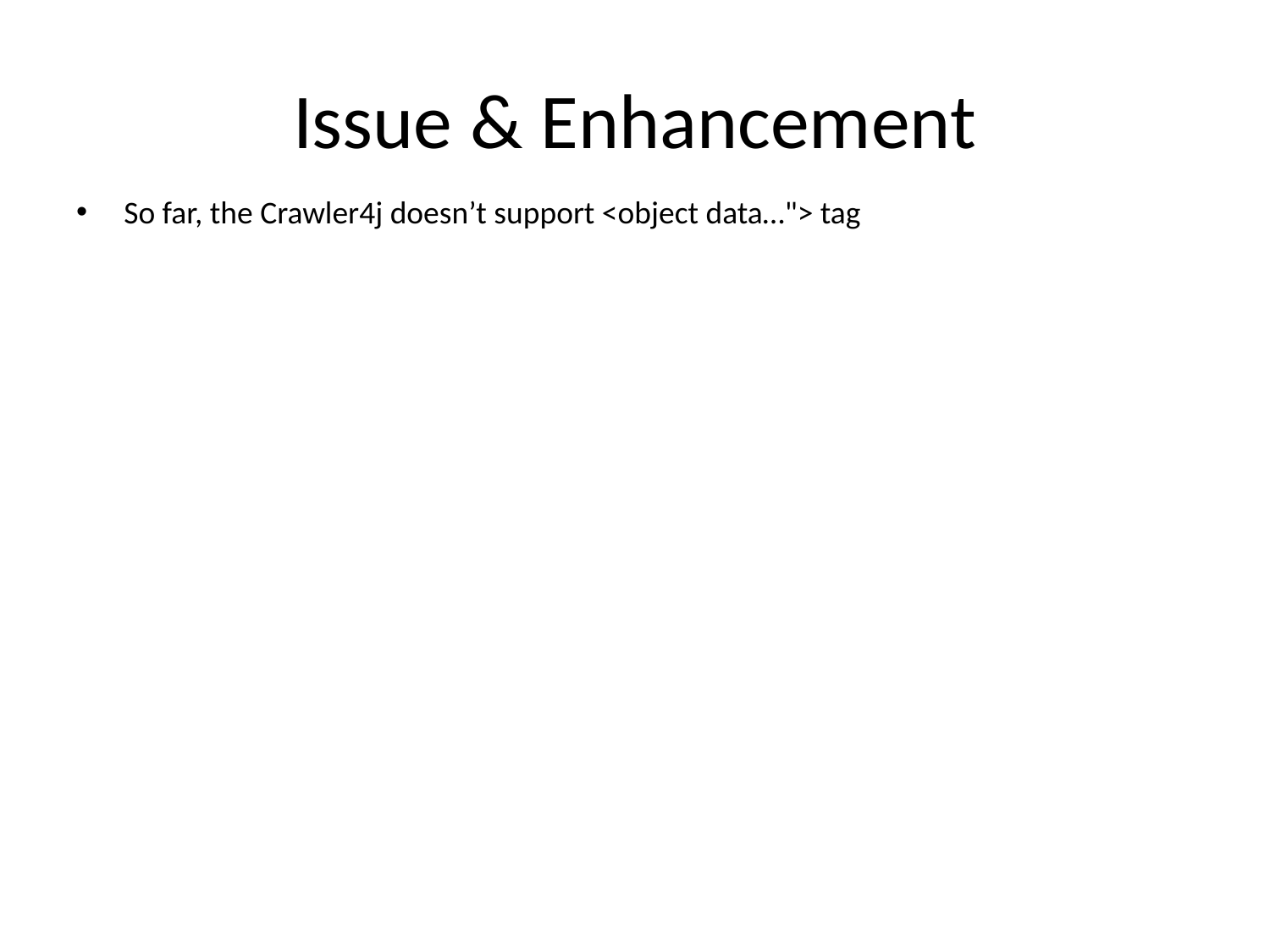

# Issue & Enhancement
So far, the Crawler4j doesn’t support <object data…"> tag